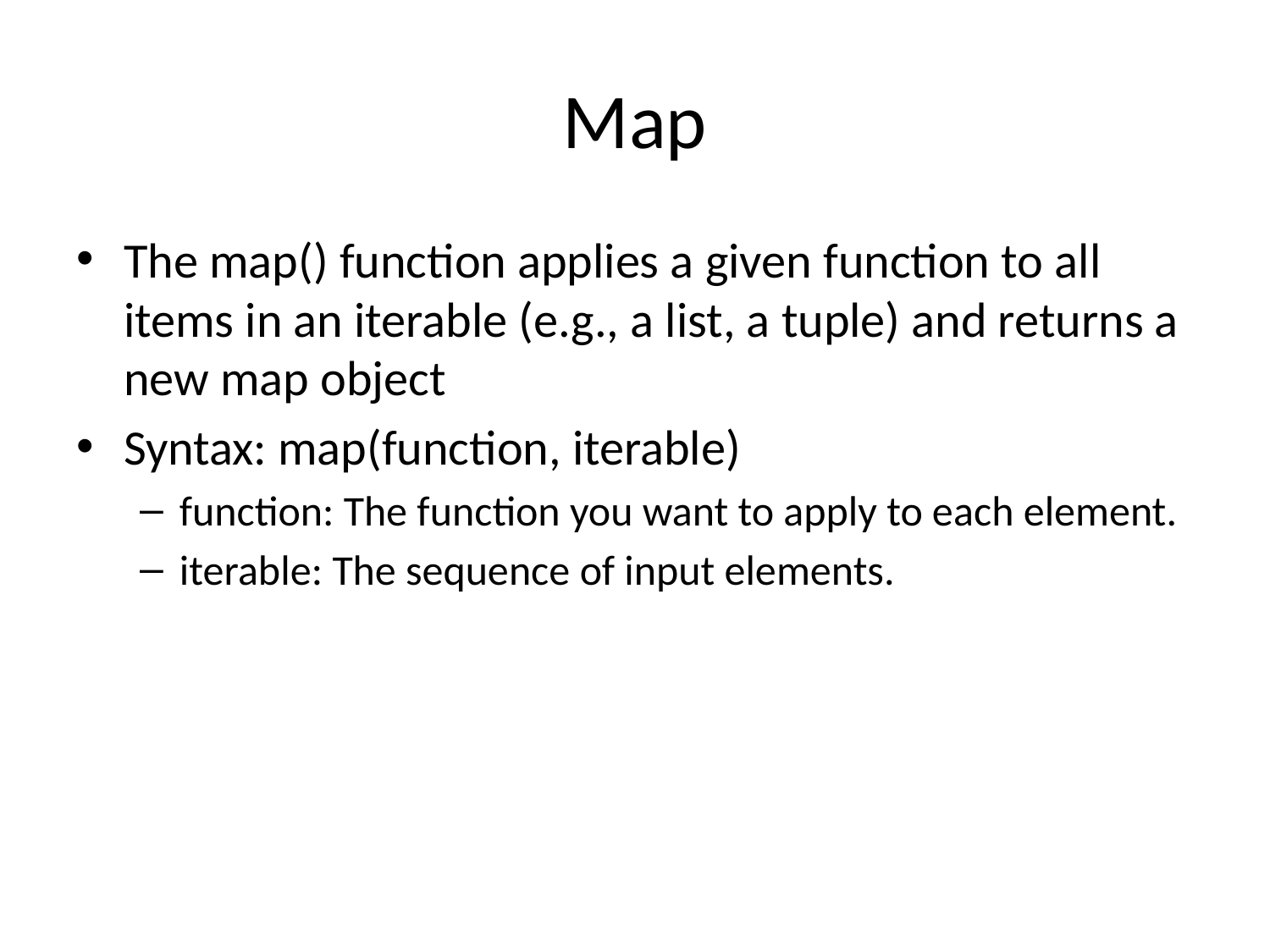

# Map
The map() function applies a given function to all items in an iterable (e.g., a list, a tuple) and returns a new map object
Syntax: map(function, iterable)
function: The function you want to apply to each element.
iterable: The sequence of input elements.